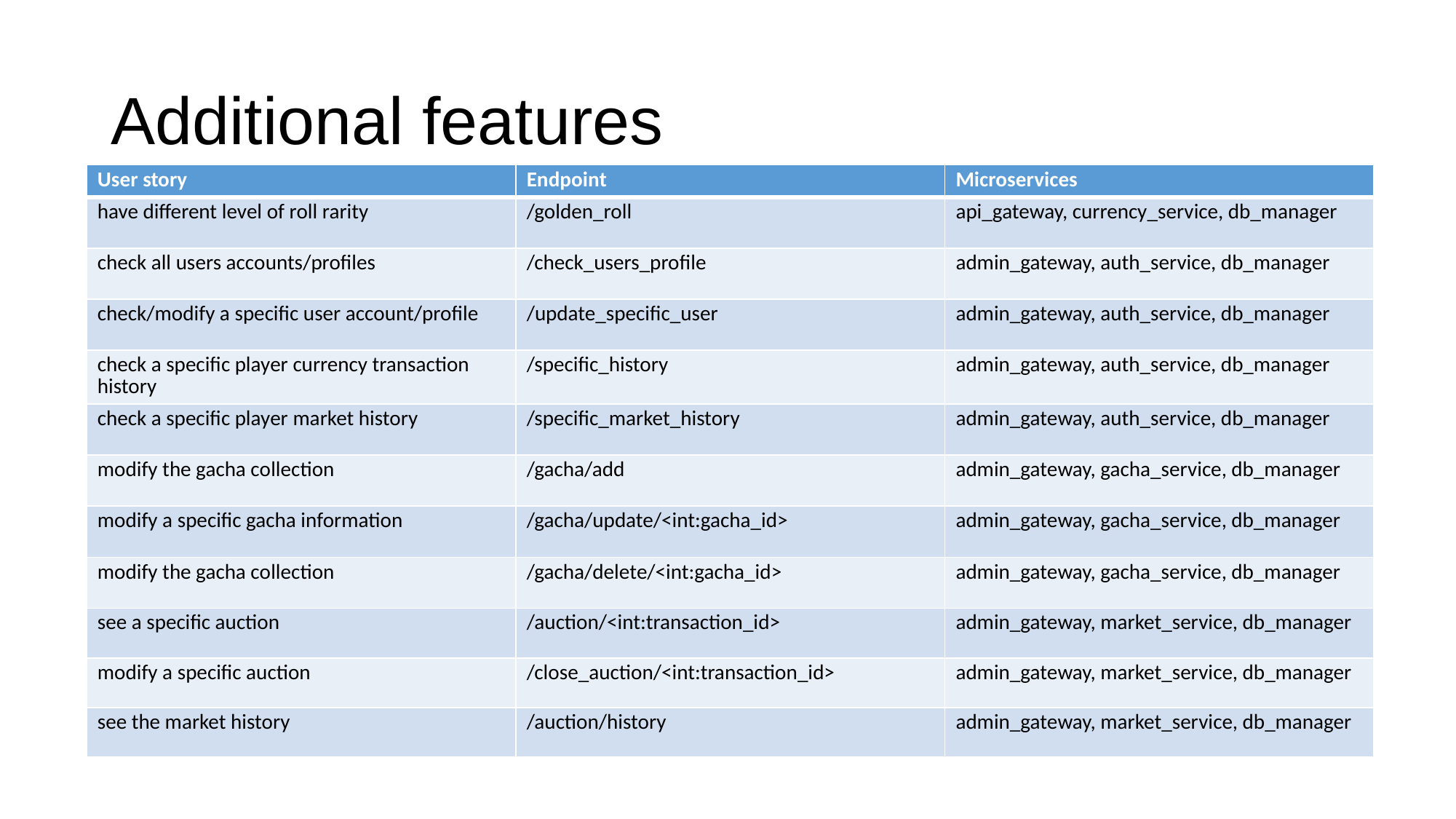

# Additional features
| User story | Endpoint | Microservices |
| --- | --- | --- |
| have different level of roll rarity | /golden\_roll | api\_gateway, currency\_service, db\_manager |
| check all users accounts/profiles | /check\_users\_profile | admin\_gateway, auth\_service, db\_manager |
| check/modify a specific user account/profile | /update\_specific\_user | admin\_gateway, auth\_service, db\_manager |
| check a specific player currency transaction history | /specific\_history | admin\_gateway, auth\_service, db\_manager |
| check a specific player market history | /specific\_market\_history | admin\_gateway, auth\_service, db\_manager |
| modify the gacha collection | /gacha/add | admin\_gateway, gacha\_service, db\_manager |
| modify a specific gacha information | /gacha/update/<int:gacha\_id> | admin\_gateway, gacha\_service, db\_manager |
| modify the gacha collection | /gacha/delete/<int:gacha\_id> | admin\_gateway, gacha\_service, db\_manager |
| see a specific auction | /auction/<int:transaction\_id> | admin\_gateway, market\_service, db\_manager |
| modify a specific auction | /close\_auction/<int:transaction\_id> | admin\_gateway, market\_service, db\_manager |
| see the market history | /auction/history | admin\_gateway, market\_service, db\_manager |